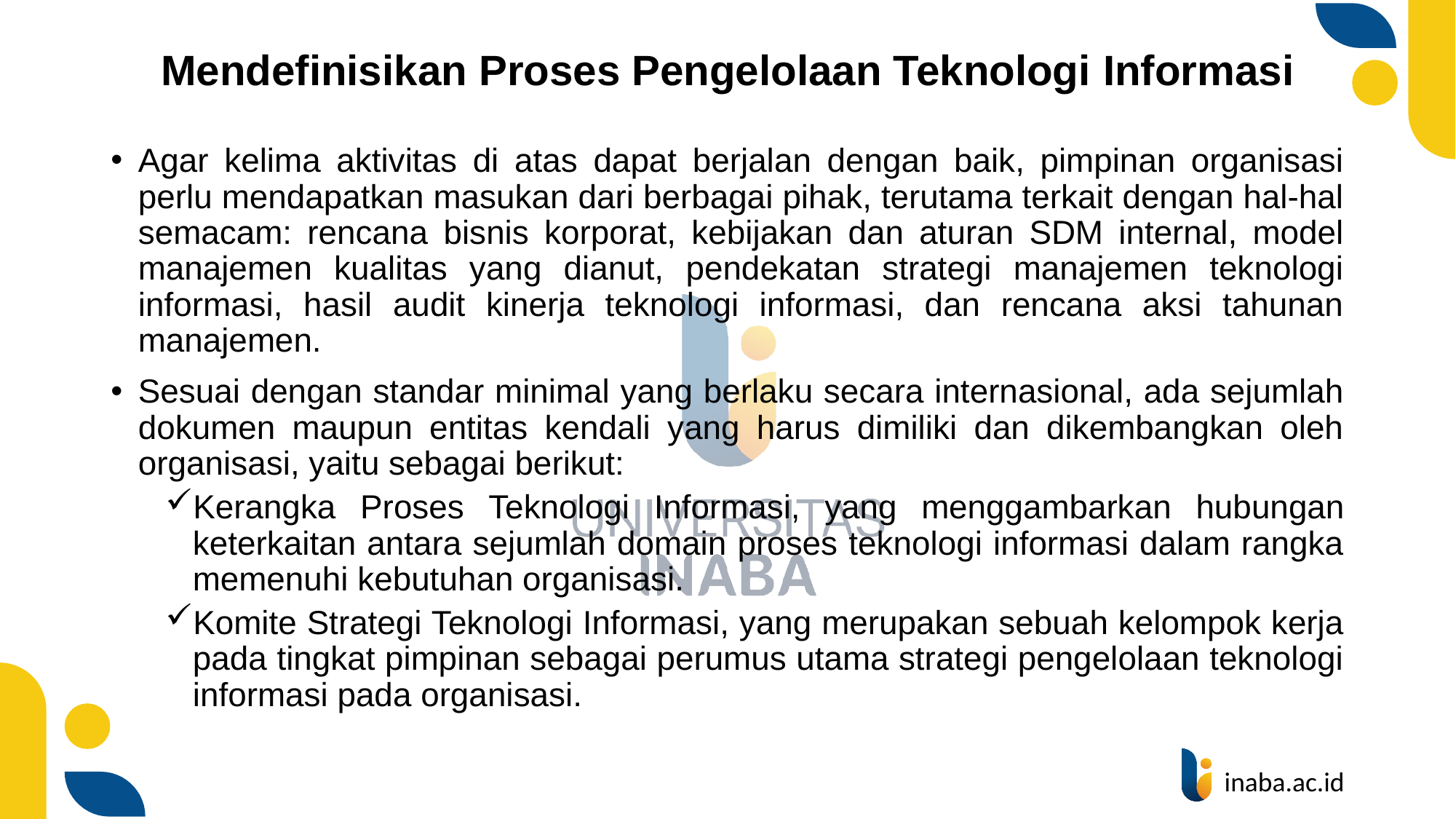

# Mendefinisikan Proses Pengelolaan Teknologi Informasi
Agar kelima aktivitas di atas dapat berjalan dengan baik, pimpinan organisasi perlu mendapatkan masukan dari berbagai pihak, terutama terkait dengan hal-hal semacam: rencana bisnis korporat, kebijakan dan aturan SDM internal, model manajemen kualitas yang dianut, pendekatan strategi manajemen teknologi informasi, hasil audit kinerja teknologi informasi, dan rencana aksi tahunan manajemen.
Sesuai dengan standar minimal yang berlaku secara internasional, ada sejumlah dokumen maupun entitas kendali yang harus dimiliki dan dikembangkan oleh organisasi, yaitu sebagai berikut:
Kerangka Proses Teknologi Informasi, yang menggambarkan hubungan keterkaitan antara sejumlah domain proses teknologi informasi dalam rangka memenuhi kebutuhan organisasi.
Komite Strategi Teknologi Informasi, yang merupakan sebuah kelompok kerja
pada tingkat pimpinan sebagai perumus utama strategi pengelolaan teknologi
informasi pada organisasi.